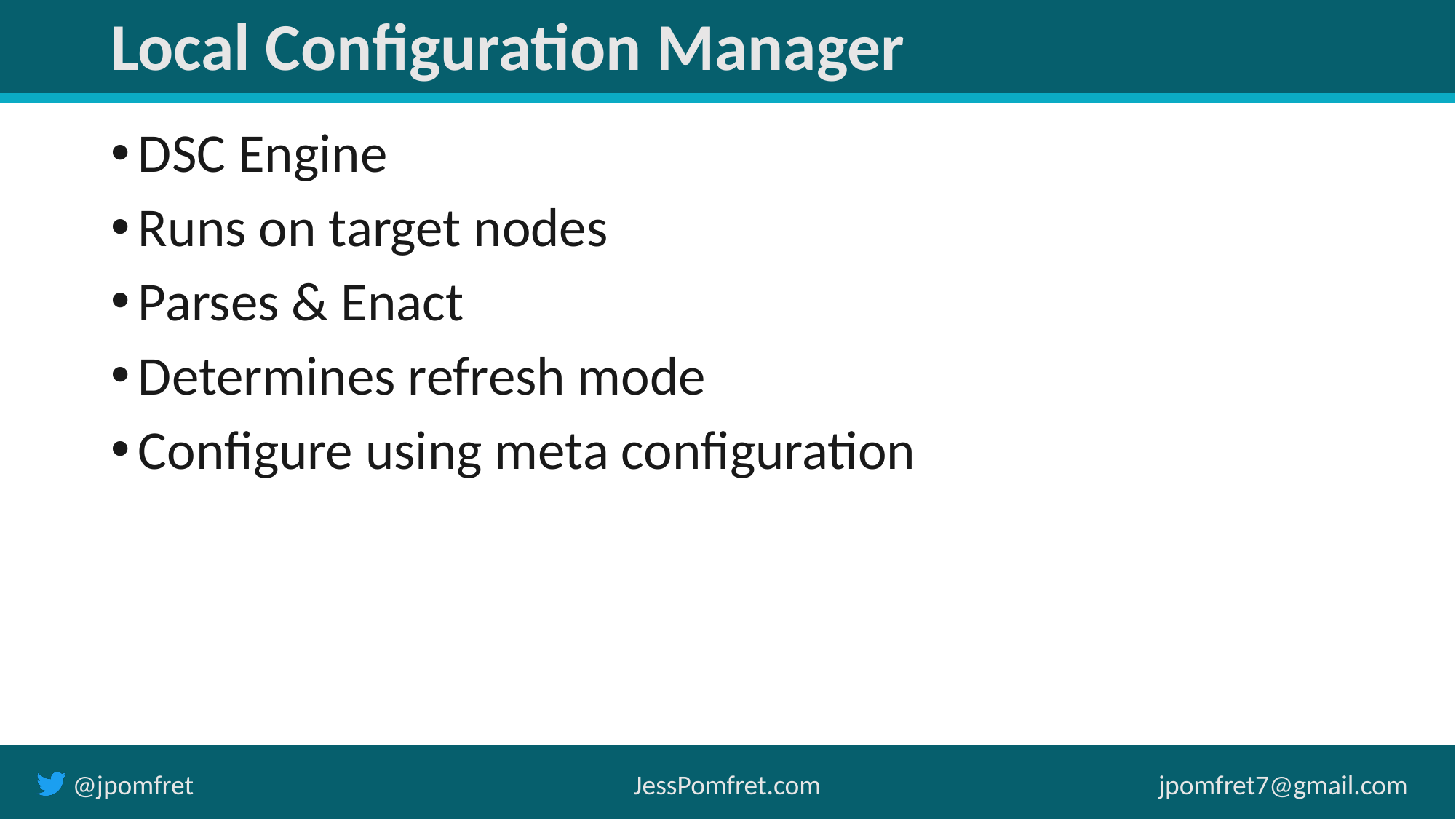

# Local Configuration Manager
DSC Engine
Runs on target nodes
Parses & Enact
Determines refresh mode
Configure using meta configuration